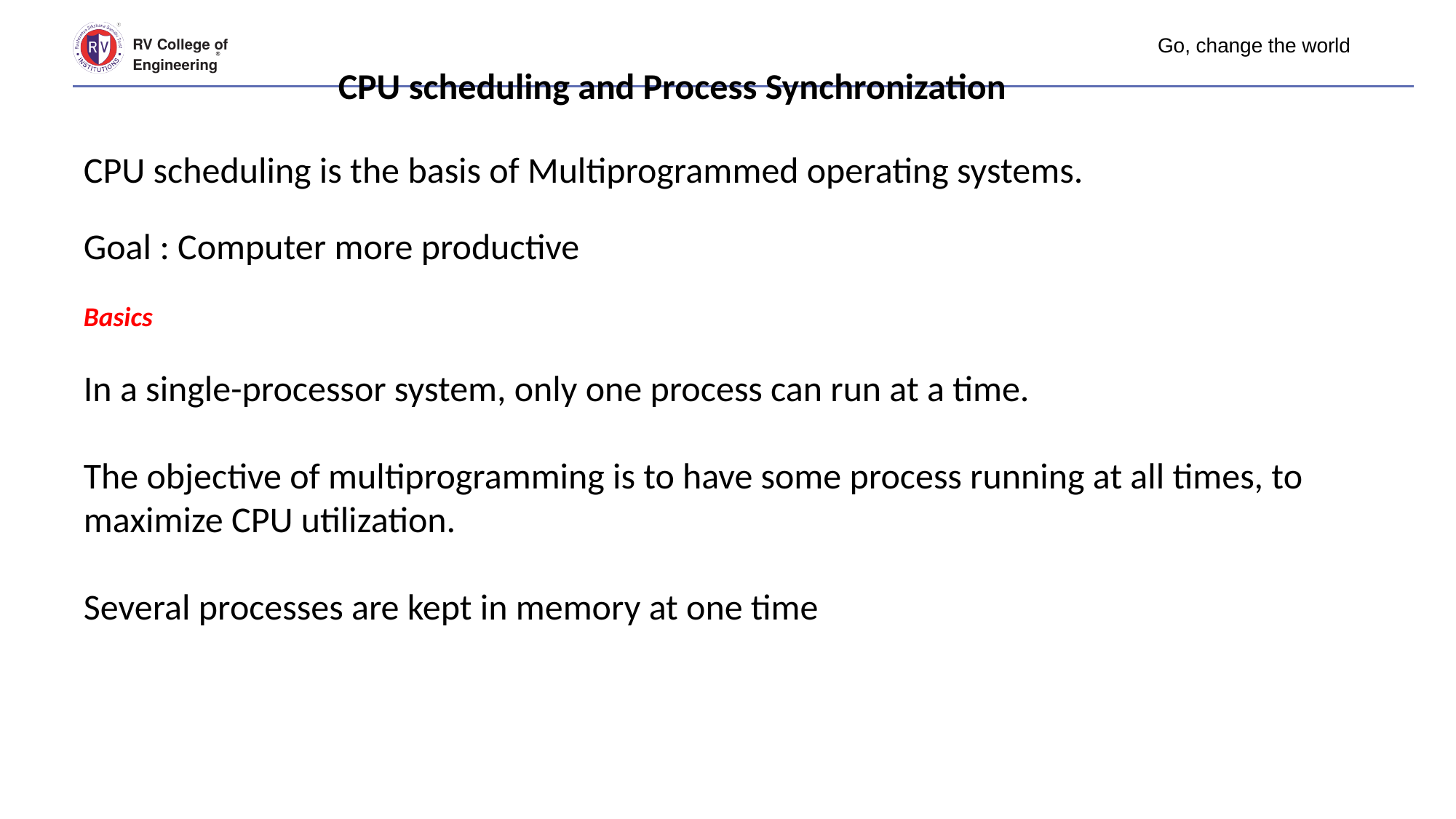

CPU scheduling and Process Synchronization

# Go, change the world
RV College of
Engineering

CPU scheduling is the basis of Multiprogrammed operating systems.

Goal : Computer more productive

Basics

In a single-processor system, only one process can run at a time.

The objective of multiprogramming is to have some process running at all times, to maximize CPU utilization.

Several processes are kept in memory at one time